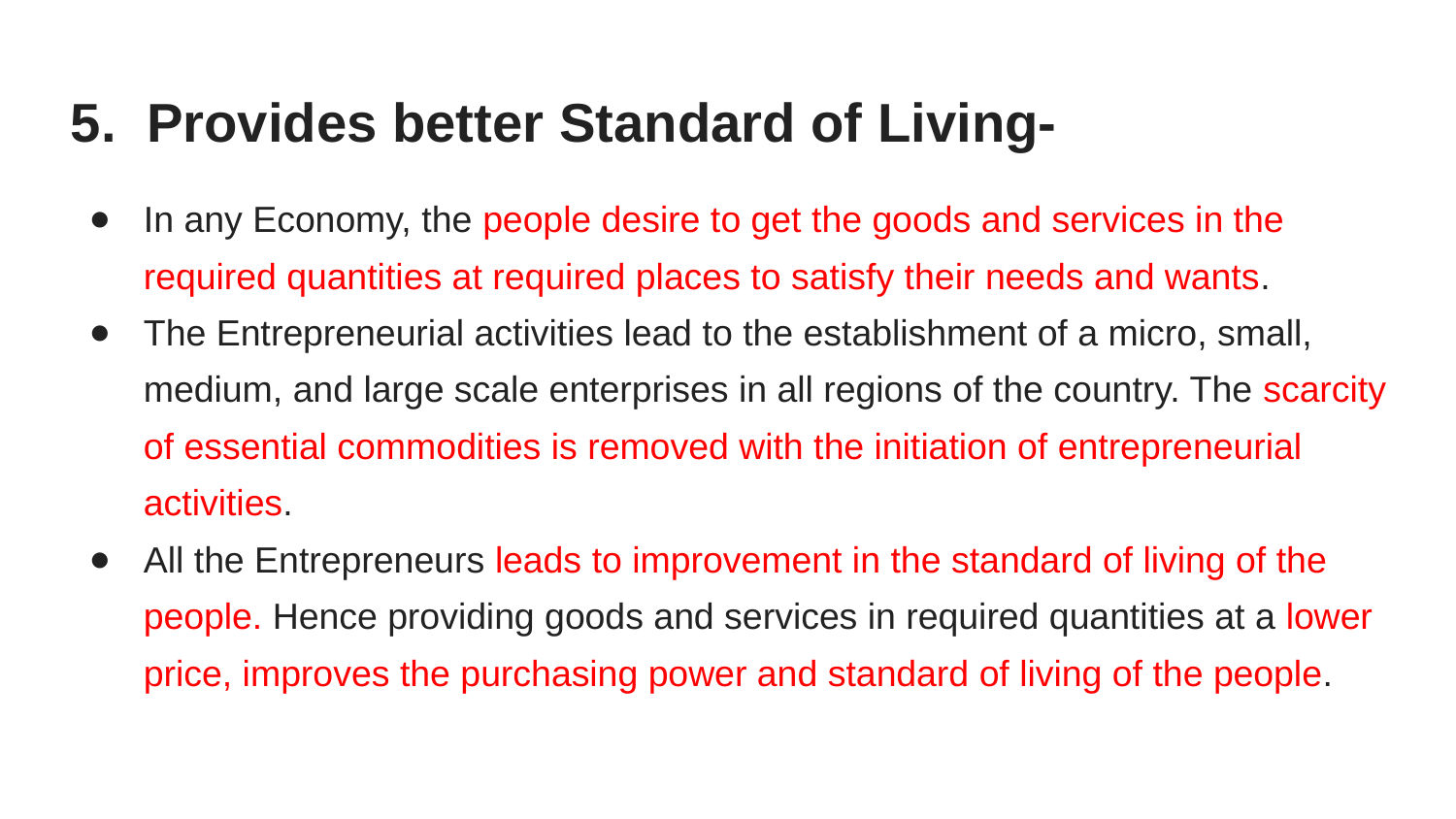

5.  Provides better Standard of Living-
In any Economy, the people desire to get the goods and services in the required quantities at required places to satisfy their needs and wants.
The Entrepreneurial activities lead to the establishment of a micro, small, medium, and large scale enterprises in all regions of the country. The scarcity of essential commodities is removed with the initiation of entrepreneurial activities.
All the Entrepreneurs leads to improvement in the standard of living of the people. Hence providing goods and services in required quantities at a lower price, improves the purchasing power and standard of living of the people.